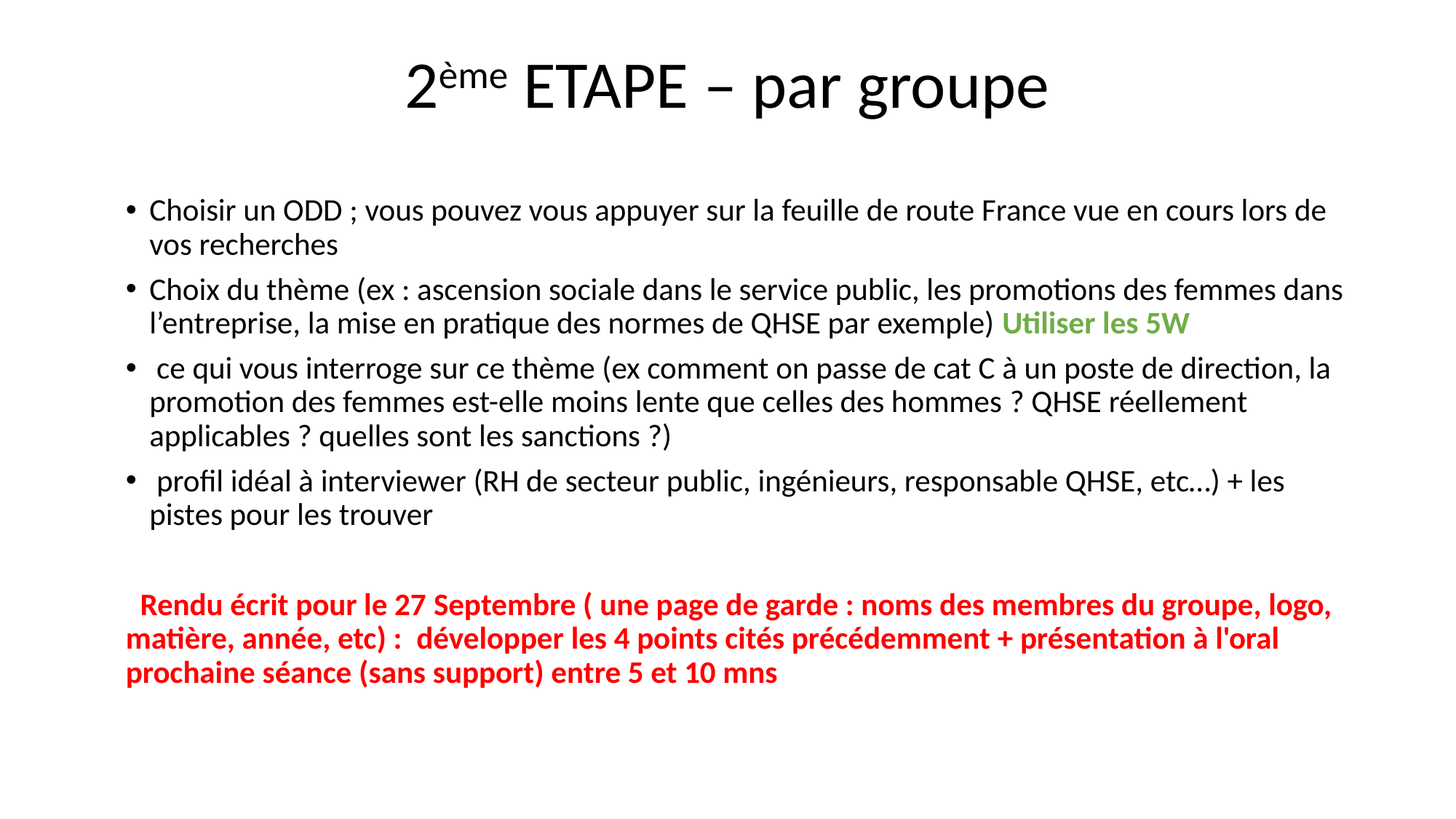

# 2ème ETAPE – par groupe
Choisir un ODD ; vous pouvez vous appuyer sur la feuille de route France vue en cours lors de vos recherches
Choix du thème (ex : ascension sociale dans le service public, les promotions des femmes dans l’entreprise, la mise en pratique des normes de QHSE par exemple) Utiliser les 5W
 ce qui vous interroge sur ce thème (ex comment on passe de cat C à un poste de direction, la promotion des femmes est-elle moins lente que celles des hommes ? QHSE réellement applicables ? quelles sont les sanctions ?)
 profil idéal à interviewer (RH de secteur public, ingénieurs, responsable QHSE, etc…) + les pistes pour les trouver

  Rendu écrit pour le 27 Septembre ( une page de garde : noms des membres du groupe, logo, matière, année, etc) :  développer les 4 points cités précédemment + présentation à l'oral prochaine séance (sans support) entre 5 et 10 mns